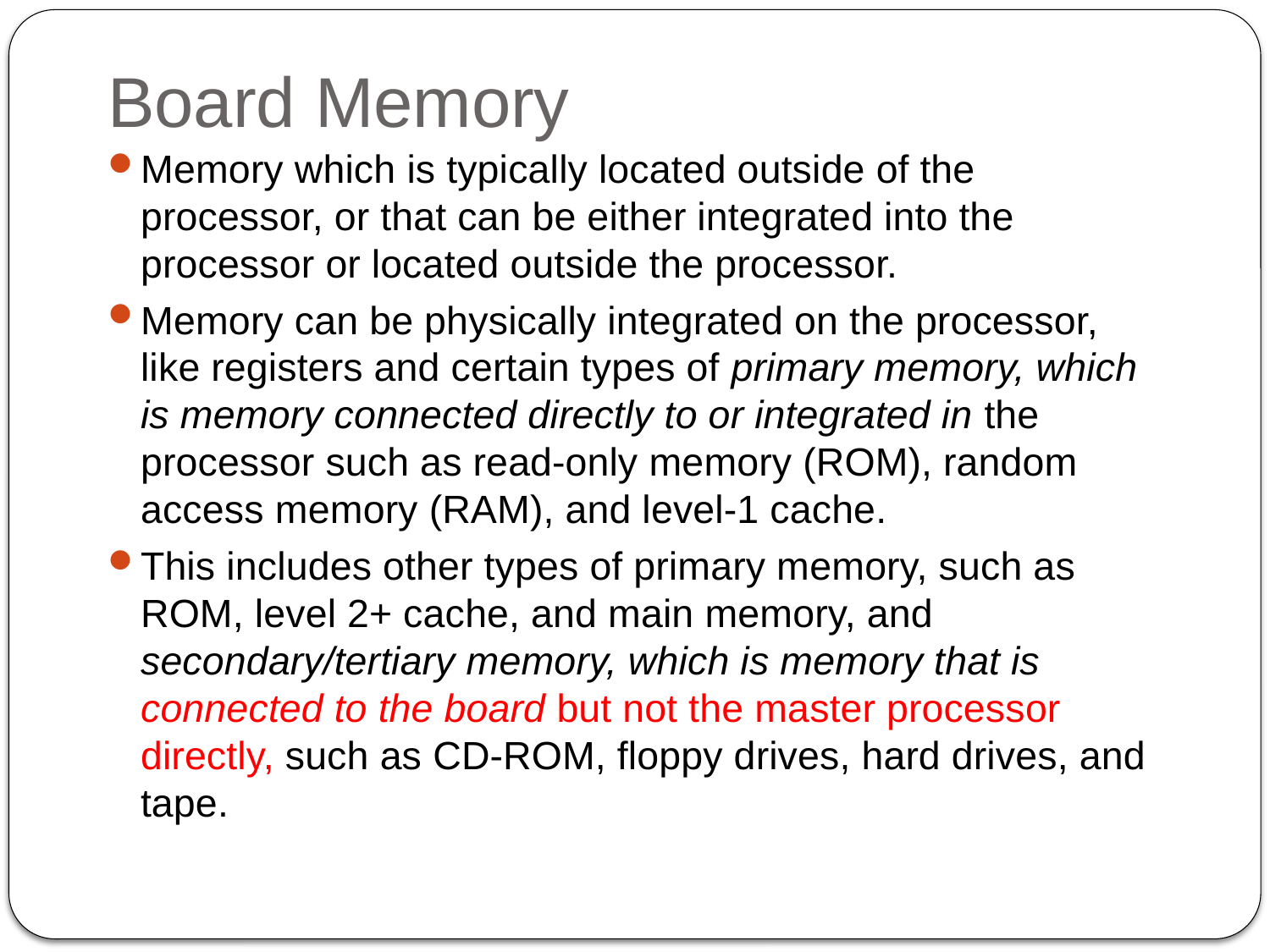

# Board Memory
Memory which is typically located outside of the processor, or that can be either integrated into the processor or located outside the processor.
Memory can be physically integrated on the processor, like registers and certain types of primary memory, which is memory connected directly to or integrated in the processor such as read-only memory (ROM), random access memory (RAM), and level-1 cache.
This includes other types of primary memory, such as ROM, level 2+ cache, and main memory, and secondary/tertiary memory, which is memory that is connected to the board but not the master processor directly, such as CD-ROM, floppy drives, hard drives, and tape.